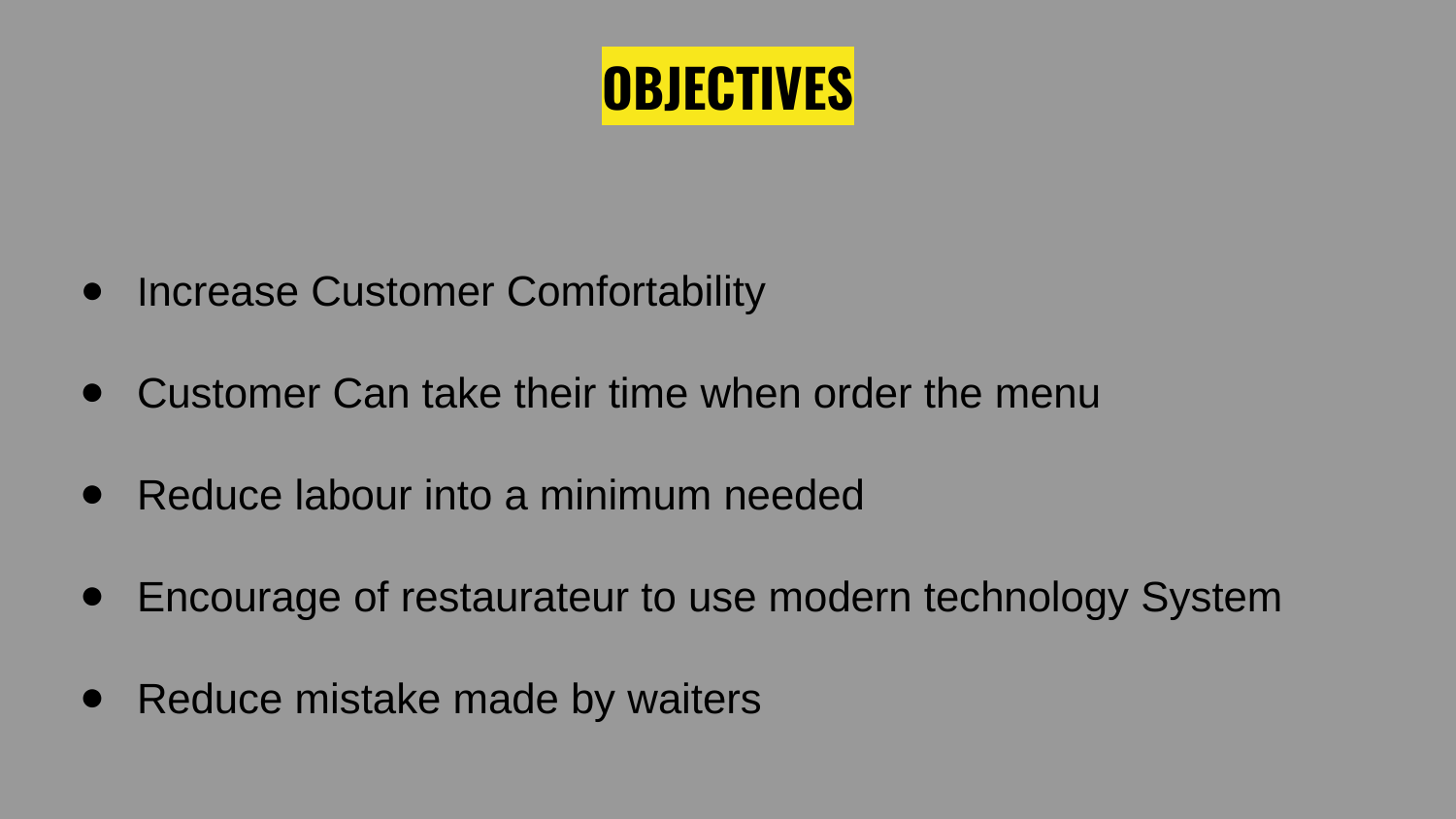

# OBJECTIVES
Increase Customer Comfortability
Customer Can take their time when order the menu
Reduce labour into a minimum needed
Encourage of restaurateur to use modern technology System
Reduce mistake made by waiters